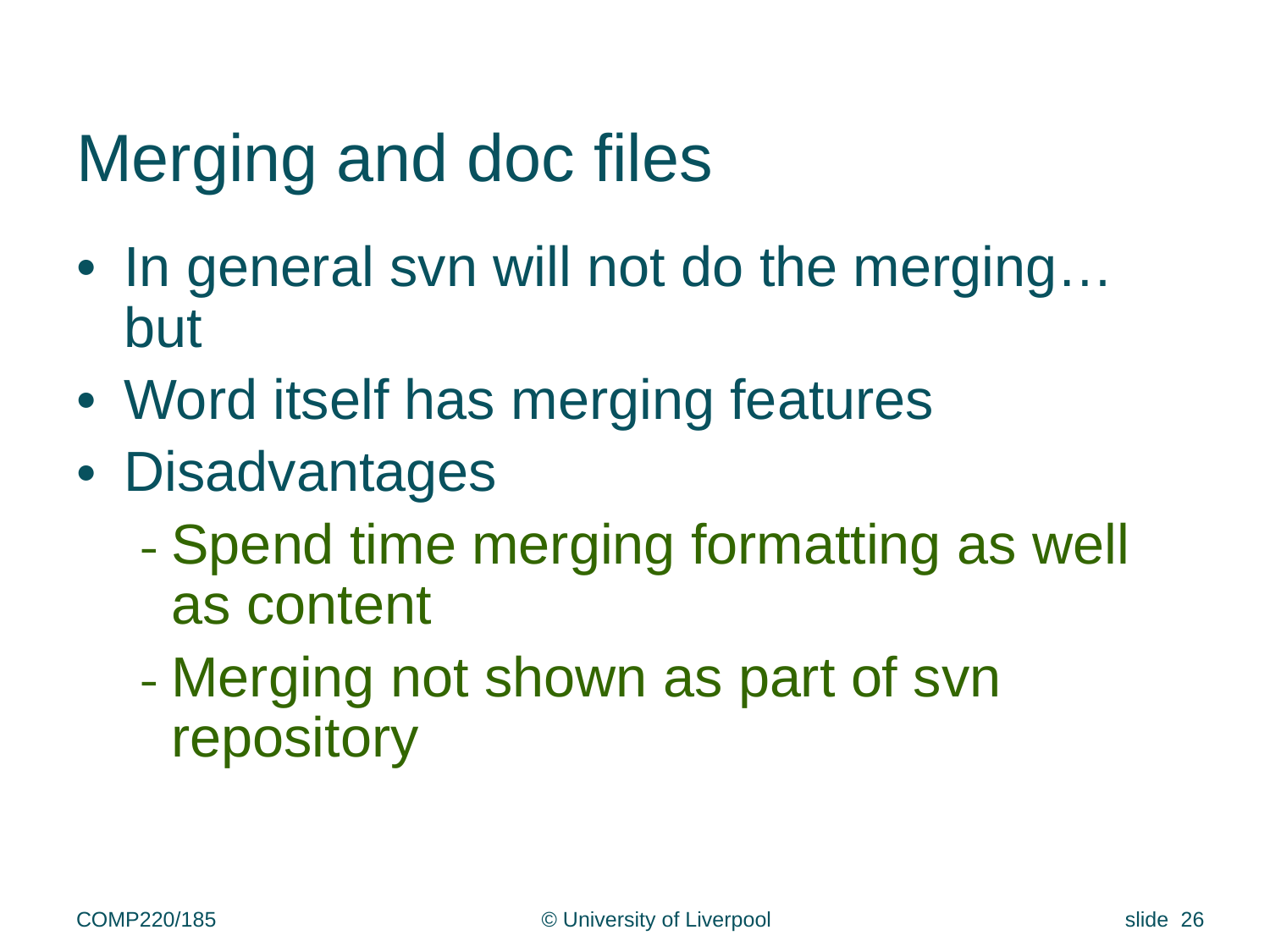

# Merging and doc files
In general svn will not do the merging… but
Word itself has merging features
Disadvantages
Spend time merging formatting as well as content
Merging not shown as part of svn repository
COMP220/185
© University of Liverpool
slide  26